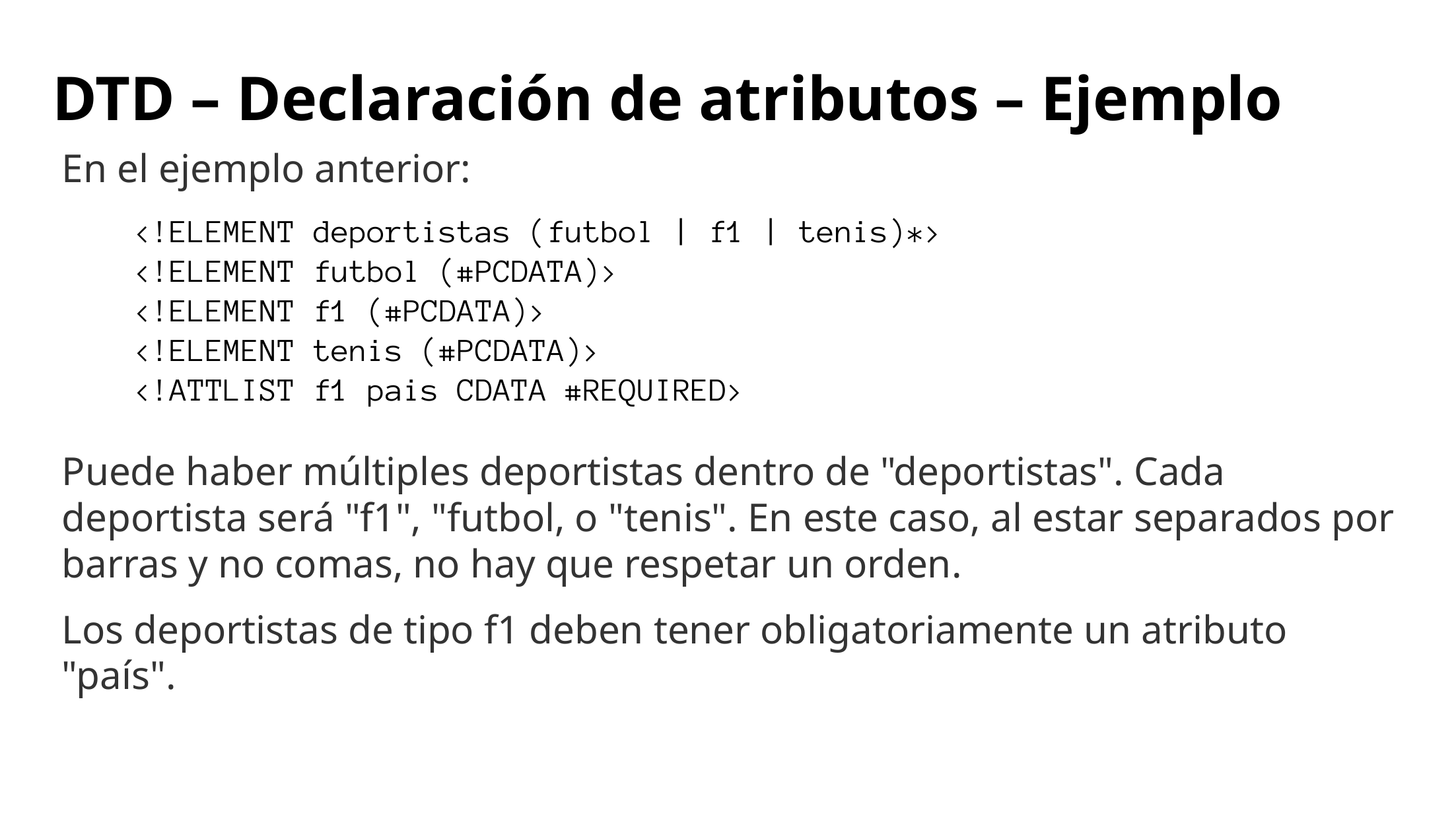

# DTD – Declaración de atributos – Ejemplo
En el ejemplo anterior:
    <!ELEMENT deportistas (futbol | f1 | tenis)*>
    <!ELEMENT futbol (#PCDATA)>
    <!ELEMENT f1 (#PCDATA)>
    <!ELEMENT tenis (#PCDATA)>
    <!ATTLIST f1 pais CDATA #REQUIRED>
Puede haber múltiples deportistas dentro de "deportistas". Cada deportista será "f1", "futbol, o "tenis". En este caso, al estar separados por barras y no comas, no hay que respetar un orden.
Los deportistas de tipo f1 deben tener obligatoriamente un atributo "país".